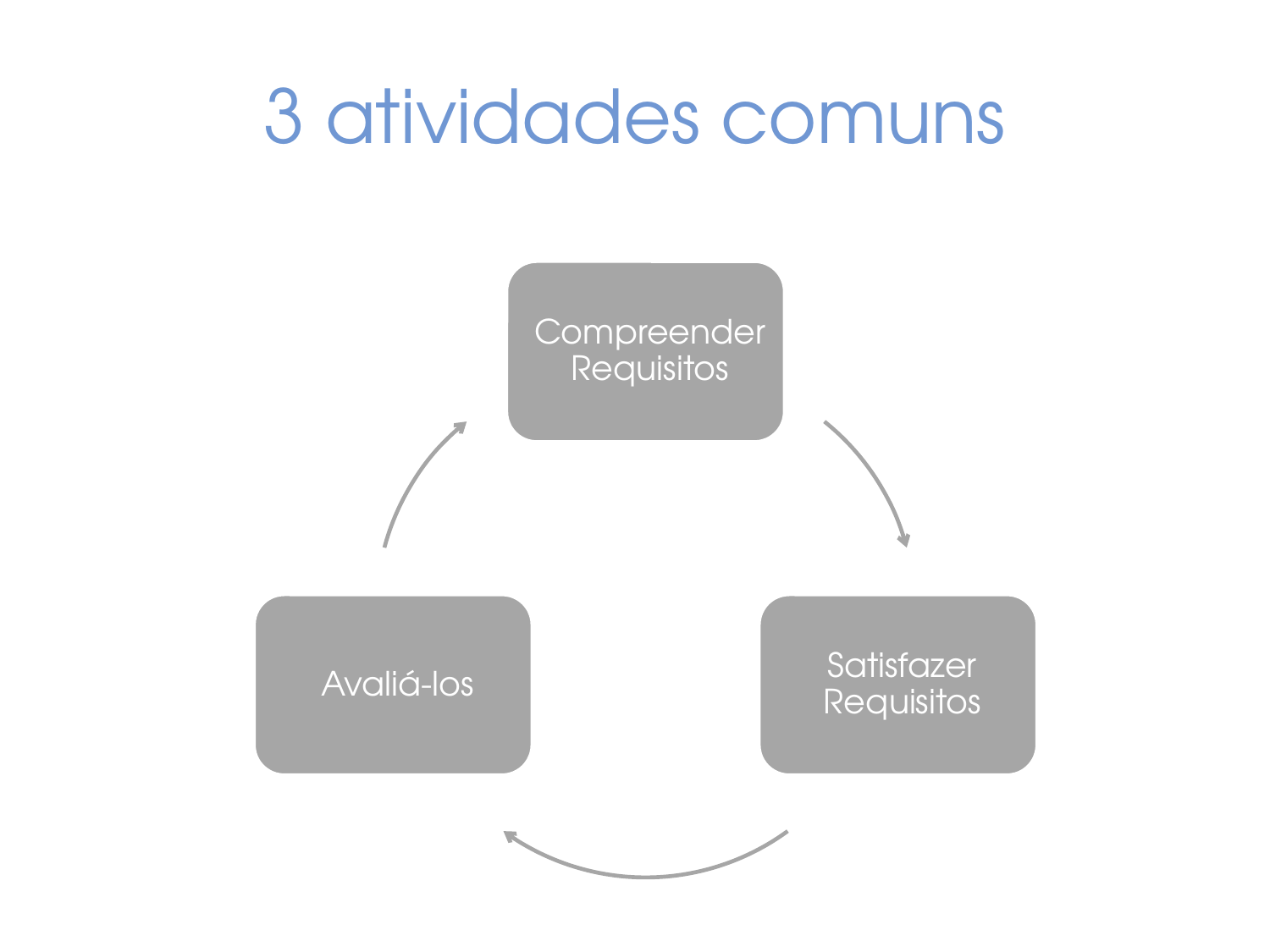

# 3 atividades comuns
Compreender Requisitos
Satisfazer Requisitos
Avaliá-los